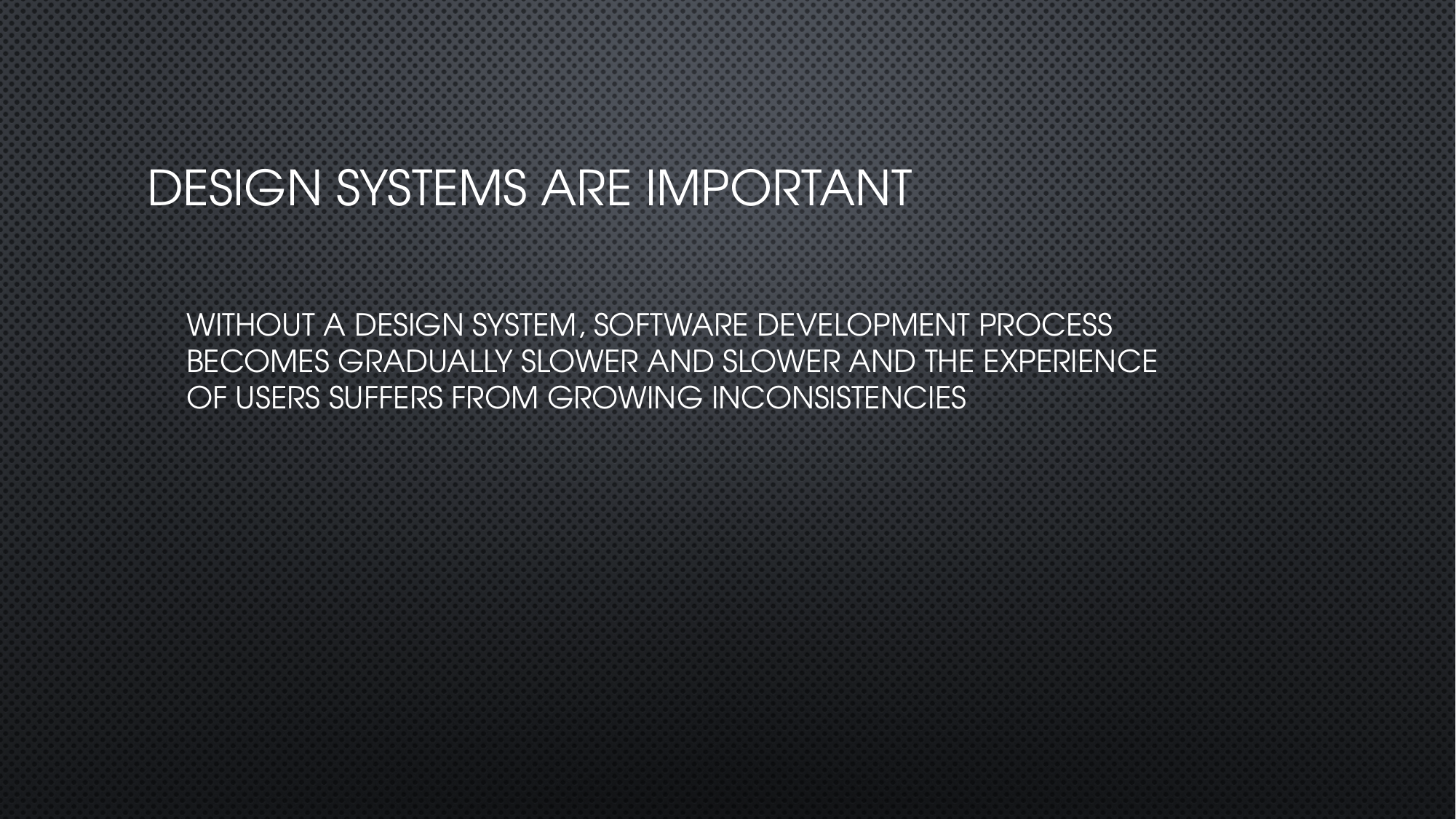

# Design systems are important
Without a design system, software development process becomes gradually slower and slower and the experience of users suffers from growing inconsistencies